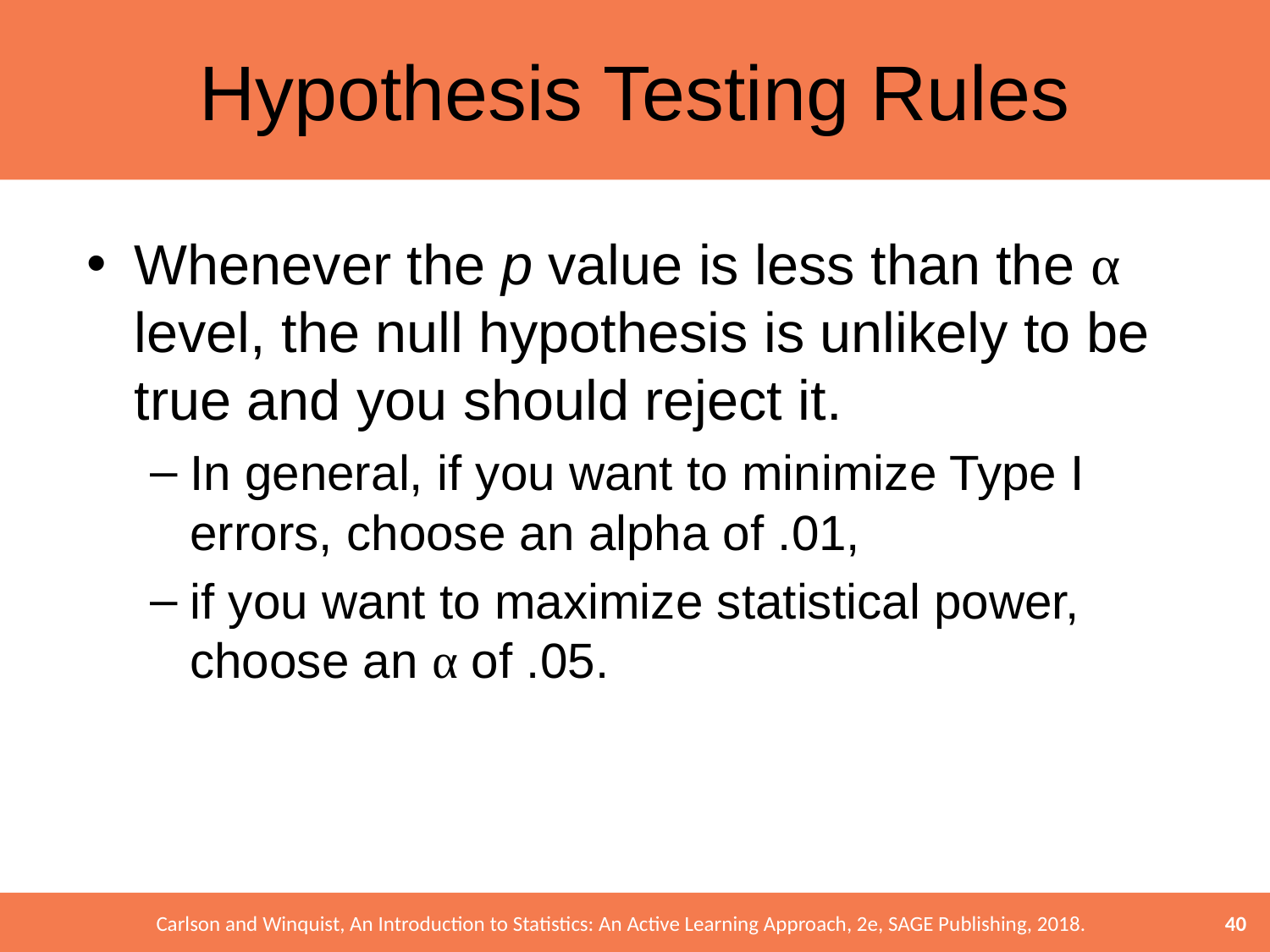

# Hypothesis Testing Rules
Whenever the p value is less than the α level, the null hypothesis is unlikely to be true and you should reject it.
In general, if you want to minimize Type I errors, choose an alpha of .01,
if you want to maximize statistical power, choose an α of .05.
40
Carlson and Winquist, An Introduction to Statistics: An Active Learning Approach, 2e, SAGE Publishing, 2018.